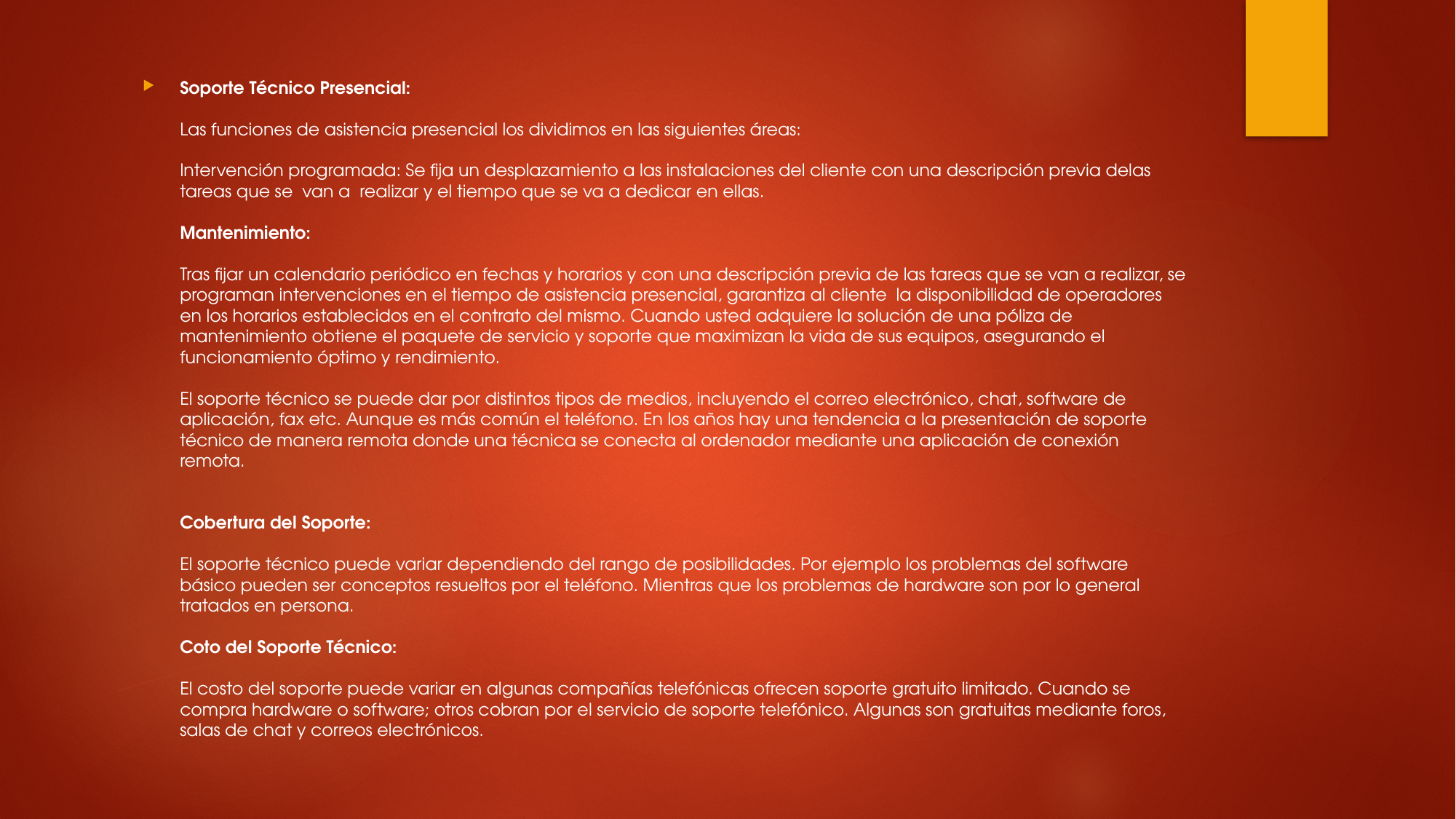

Soporte Técnico Presencial:
Las funciones de asistencia presencial los dividimos en las siguientes áreas:
Intervención programada: Se fija un desplazamiento a las instalaciones del cliente con una descripción previa delas tareas que se  van a  realizar y el tiempo que se va a dedicar en ellas.
Mantenimiento:
Tras fijar un calendario periódico en fechas y horarios y con una descripción previa de las tareas que se van a realizar, se programan intervenciones en el tiempo de asistencia presencial, garantiza al cliente  la disponibilidad de operadores en los horarios establecidos en el contrato del mismo. Cuando usted adquiere la solución de una póliza de mantenimiento obtiene el paquete de servicio y soporte que maximizan la vida de sus equipos, asegurando el funcionamiento óptimo y rendimiento.
El soporte técnico se puede dar por distintos tipos de medios, incluyendo el correo electrónico, chat, software de aplicación, fax etc. Aunque es más común el teléfono. En los años hay una tendencia a la presentación de soporte técnico de manera remota donde una técnica se conecta al ordenador mediante una aplicación de conexión remota.
 
Cobertura del Soporte:
El soporte técnico puede variar dependiendo del rango de posibilidades. Por ejemplo los problemas del software básico pueden ser conceptos resueltos por el teléfono. Mientras que los problemas de hardware son por lo general tratados en persona.
Coto del Soporte Técnico:
El costo del soporte puede variar en algunas compañías telefónicas ofrecen soporte gratuito limitado. Cuando se compra hardware o software; otros cobran por el servicio de soporte telefónico. Algunas son gratuitas mediante foros, salas de chat y correos electrónicos.